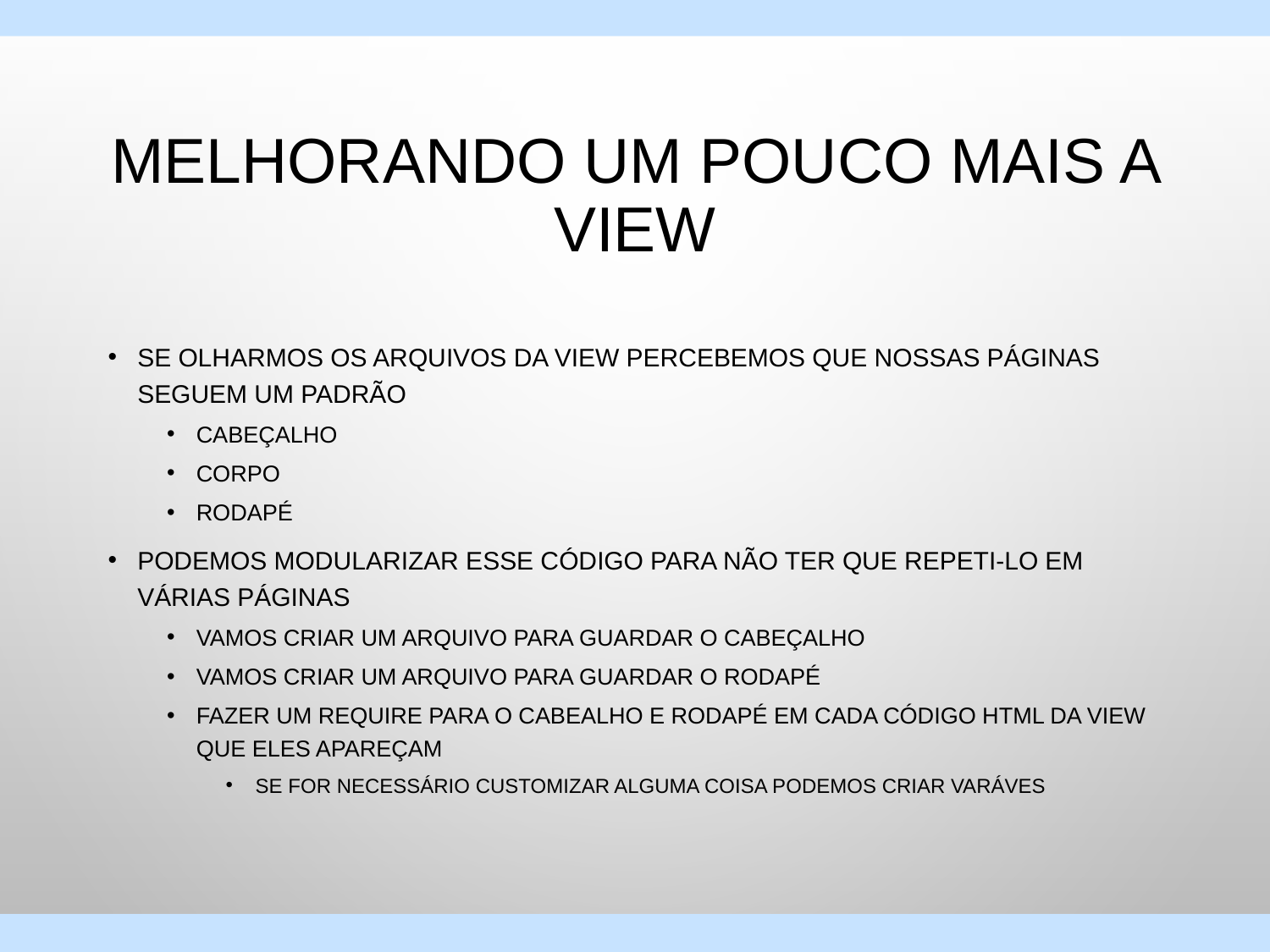

# Melhorando um pouco mais a view
Se olharmos os arquivos da view percebemos que nossas páginas seguem um padrão
Cabeçalho
Corpo
Rodapé
podemos modularizar esse código para não ter que repeti-lo em várias páginas
Vamos criar um arquivo para guardar o cabeçalho
Vamos criar um arquivo para guardar o rodapé
Fazer um require para o cabealho e rodapé em cada código html da view que eles apareçam
Se for necessário customizar alguma coisa podemos criar varáves